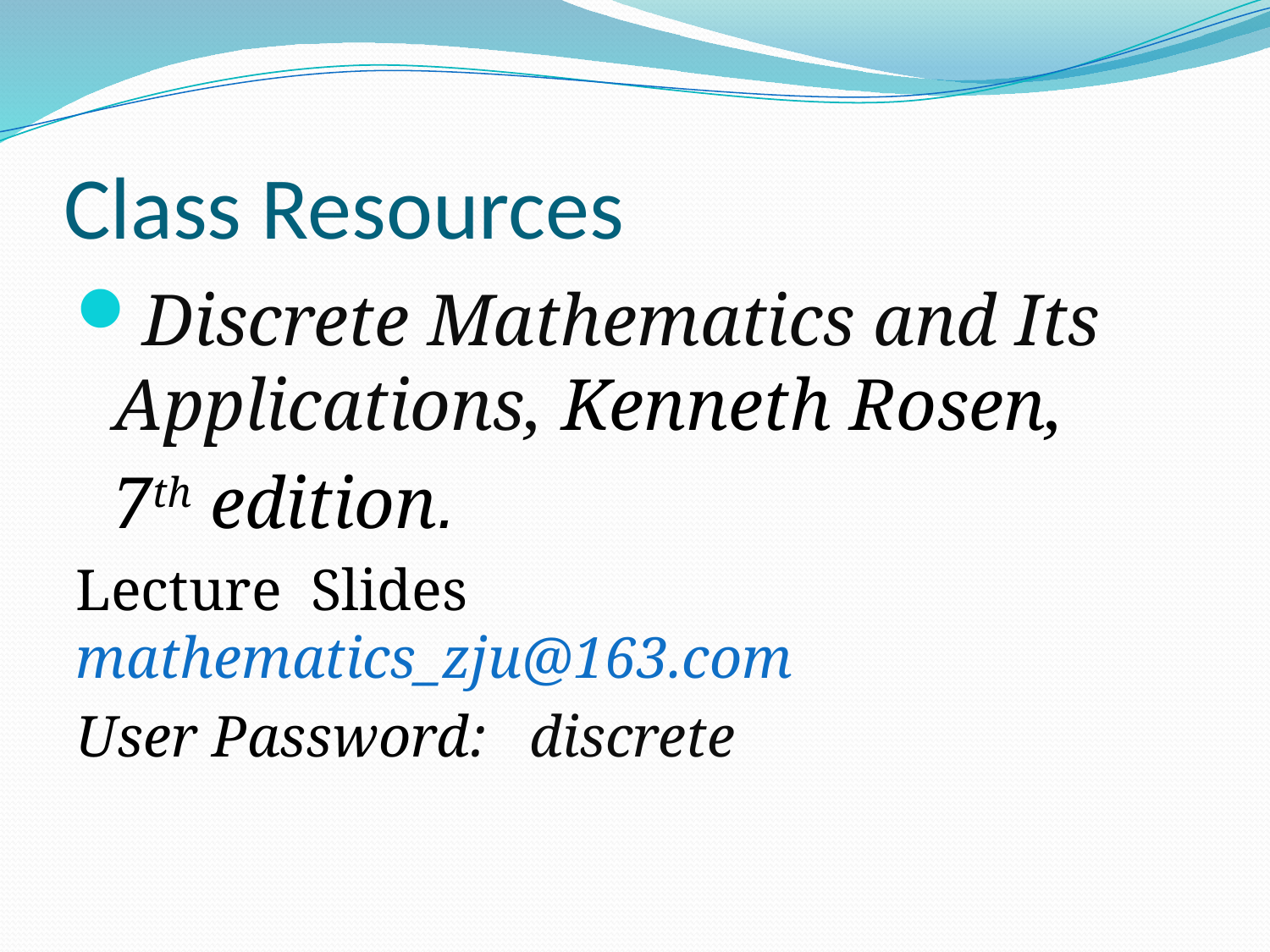

# Class Resources
Discrete Mathematics and Its Applications, Kenneth Rosen,
  7th edition.
Lecture  Slides  mathematics_zju@163.com
User Password:   discrete